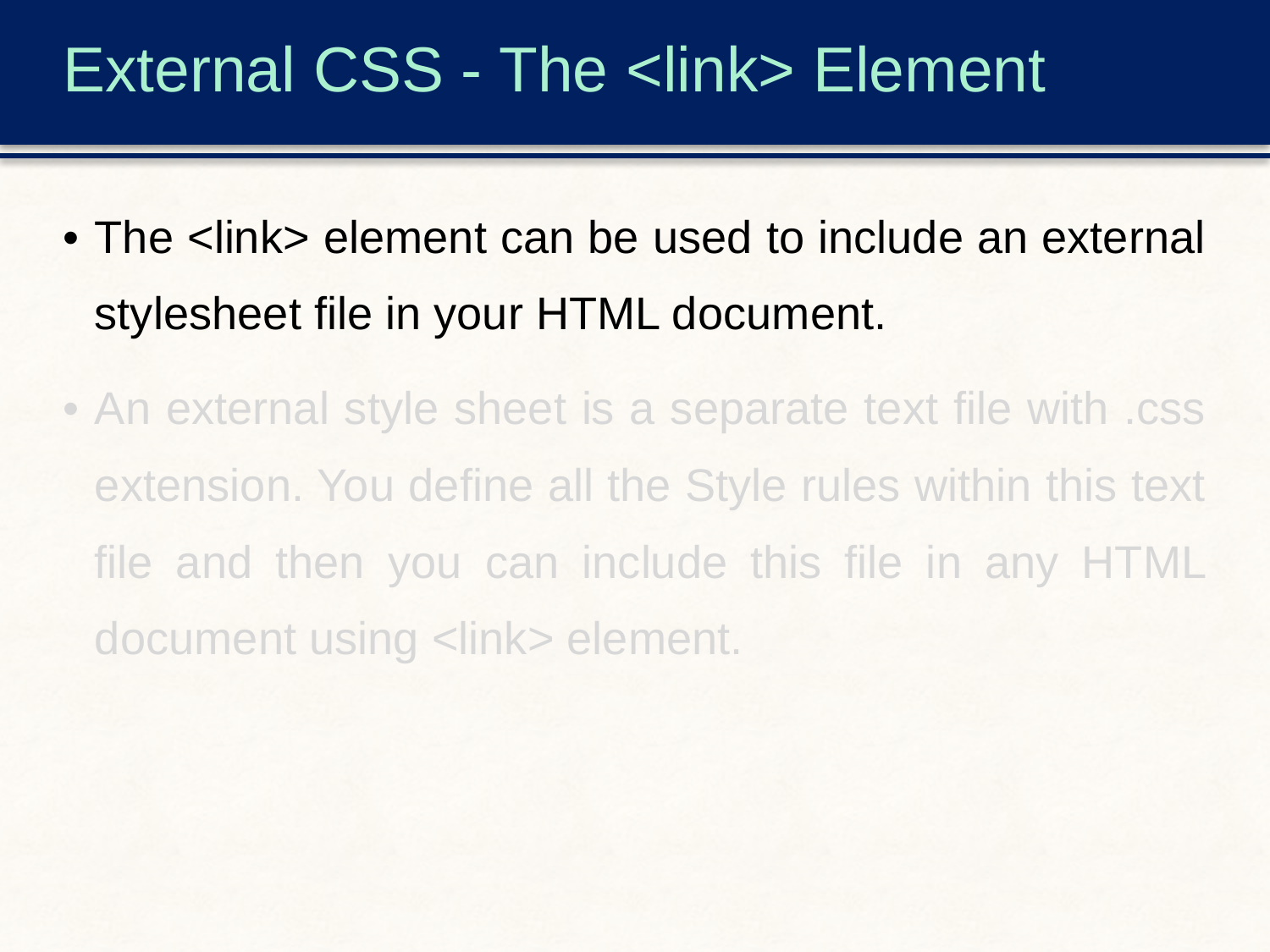

# External CSS - The <link> Element
The <link> element can be used to include an external stylesheet file in your HTML document.
An external style sheet is a separate text file with .css extension. You define all the Style rules within this text file and then you can include this file in any HTML document using <link> element.